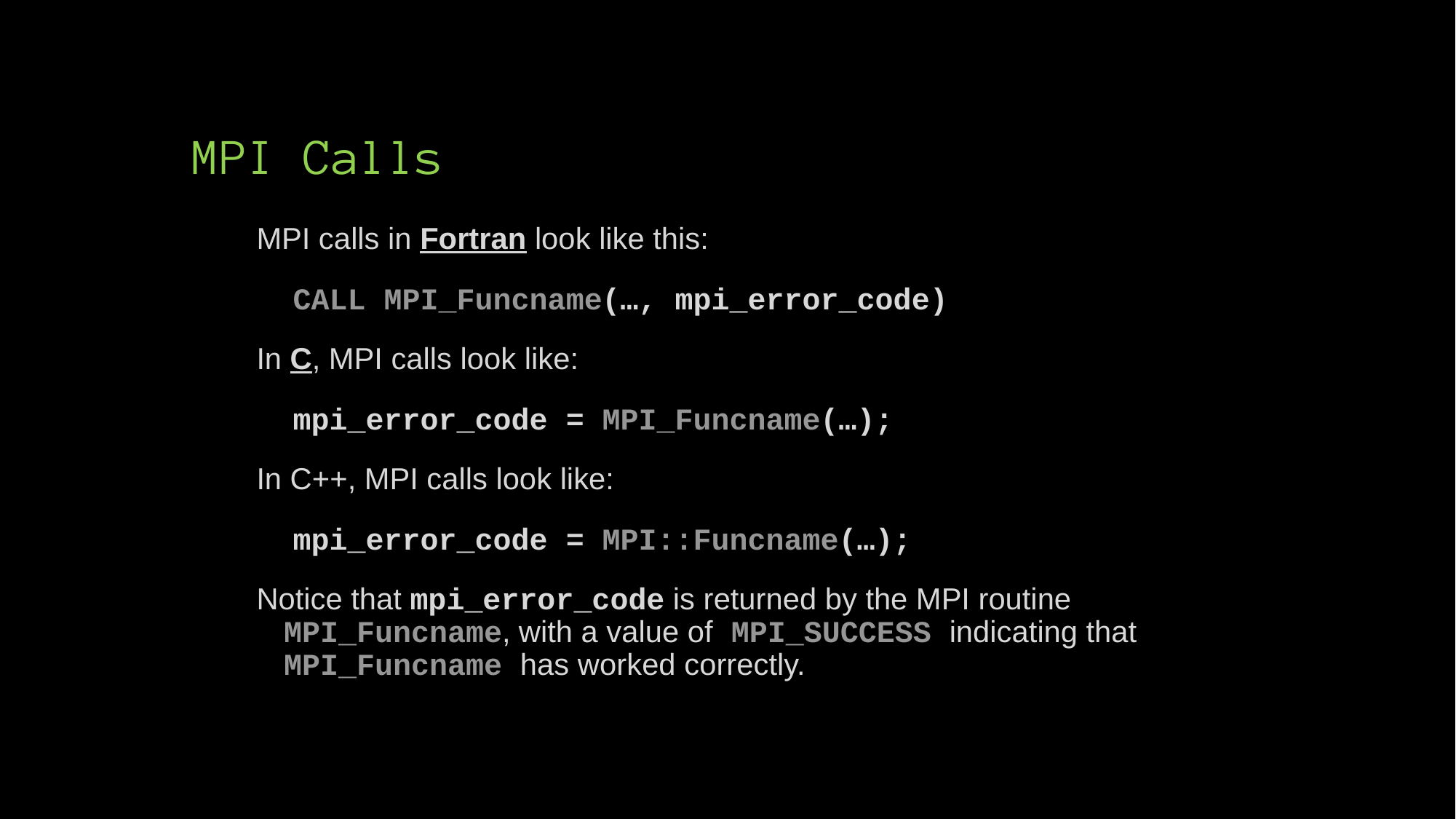

# MPI Calls
MPI calls in Fortran look like this:
  CALL MPI_Funcname(…, mpi_error_code)
In C, MPI calls look like:
  mpi_error_code = MPI_Funcname(…);
In C++, MPI calls look like:
  mpi_error_code = MPI::Funcname(…);
Notice that mpi_error_code is returned by the MPI routine MPI_Funcname, with a value of MPI_SUCCESS indicating that MPI_Funcname has worked correctly.